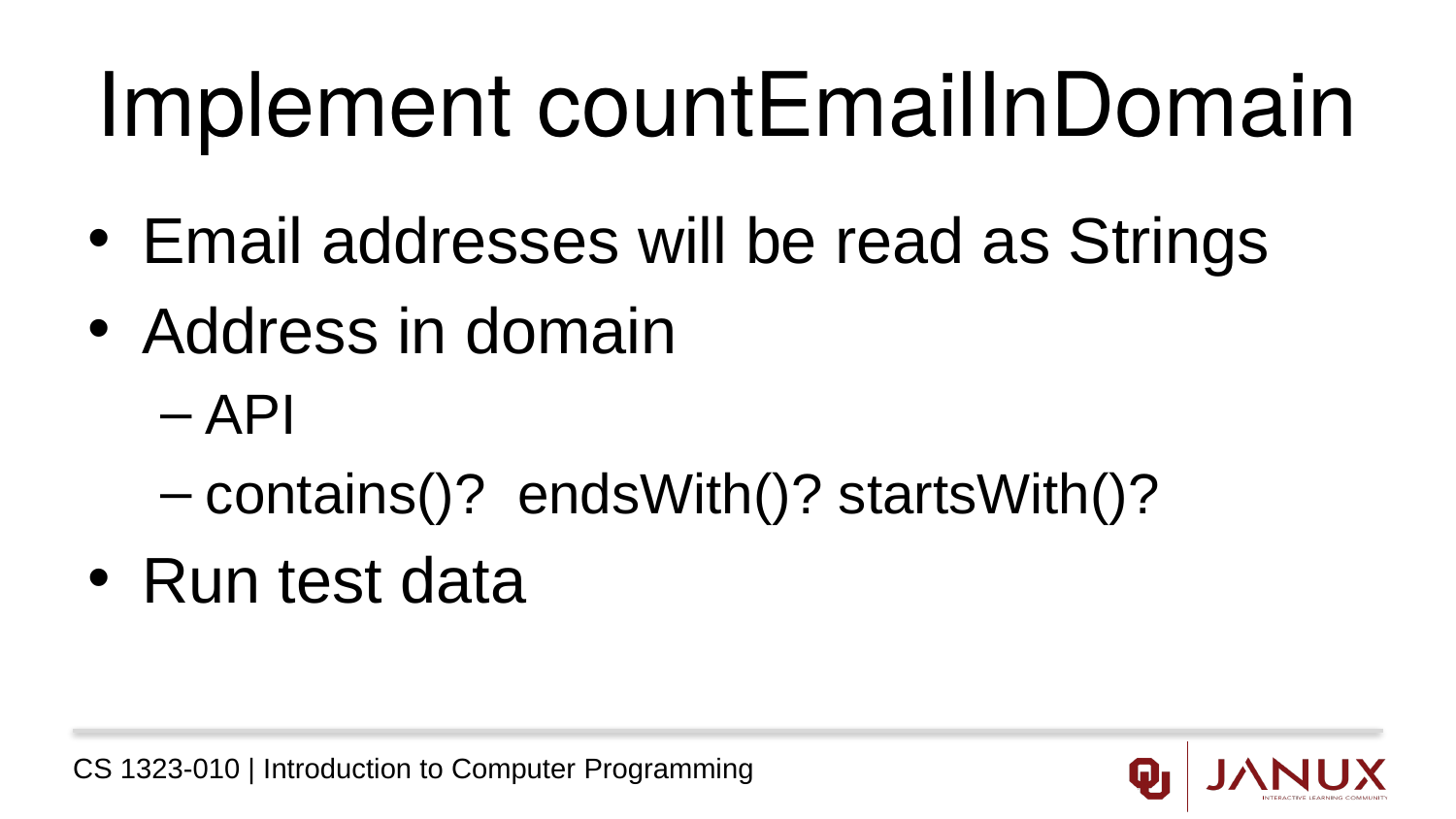

# Implement countEmailInDomain
Email addresses will be read as Strings
Address in domain
API
contains()?  endsWith()? startsWith()?
Run test data